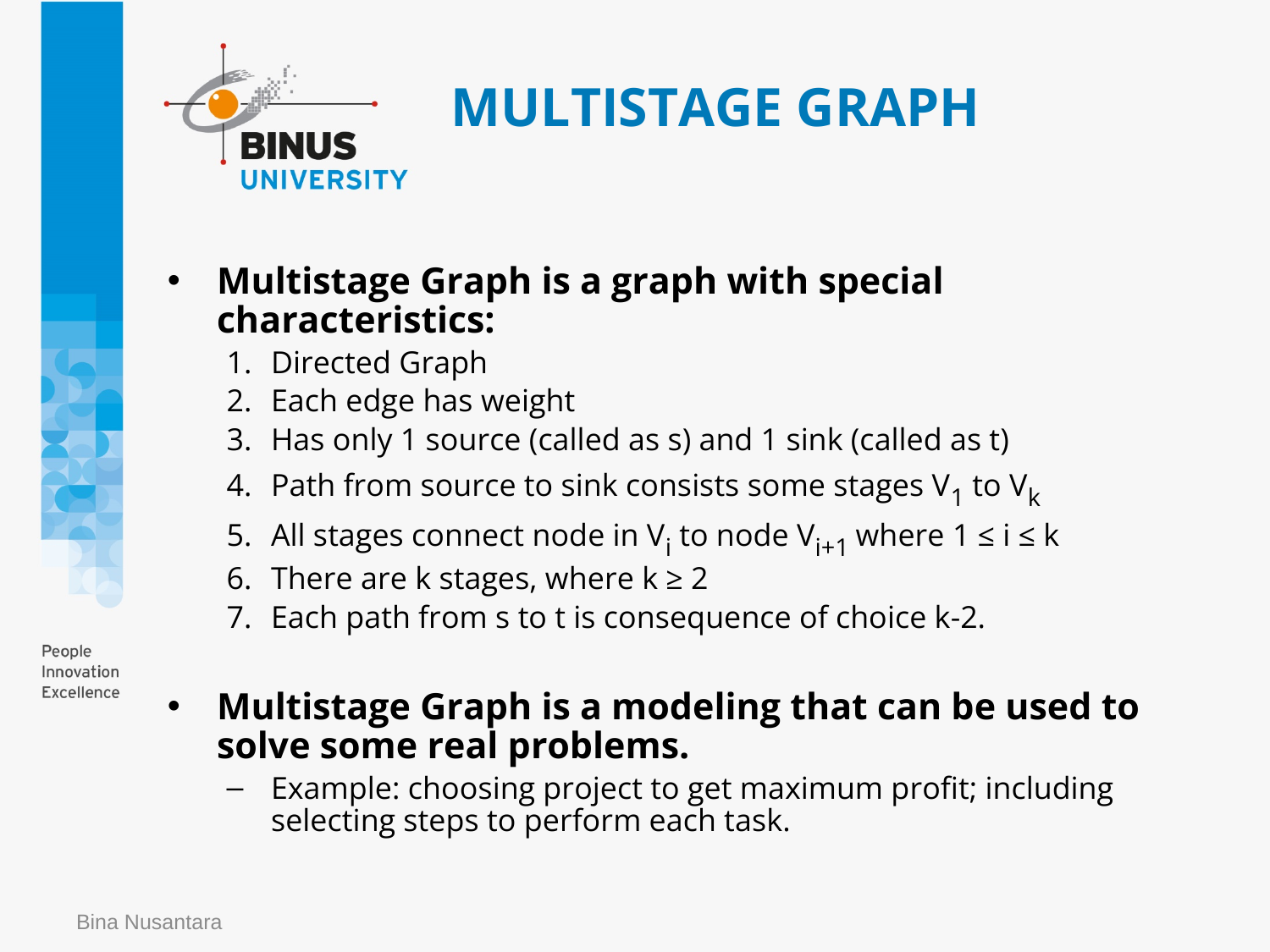

# MULTISTAGE GRAPH
Multistage Graph is a graph with special characteristics:
Directed Graph
Each edge has weight
Has only 1 source (called as s) and 1 sink (called as t)
Path from source to sink consists some stages V1 to Vk
All stages connect node in Vi to node Vi+1 where 1 ≤ i ≤ k
There are k stages, where k ≥ 2
Each path from s to t is consequence of choice k-2.

Multistage Graph is a modeling that can be used to solve some real problems.
Example: choosing project to get maximum profit; including selecting steps to perform each task.
Bina Nusantara